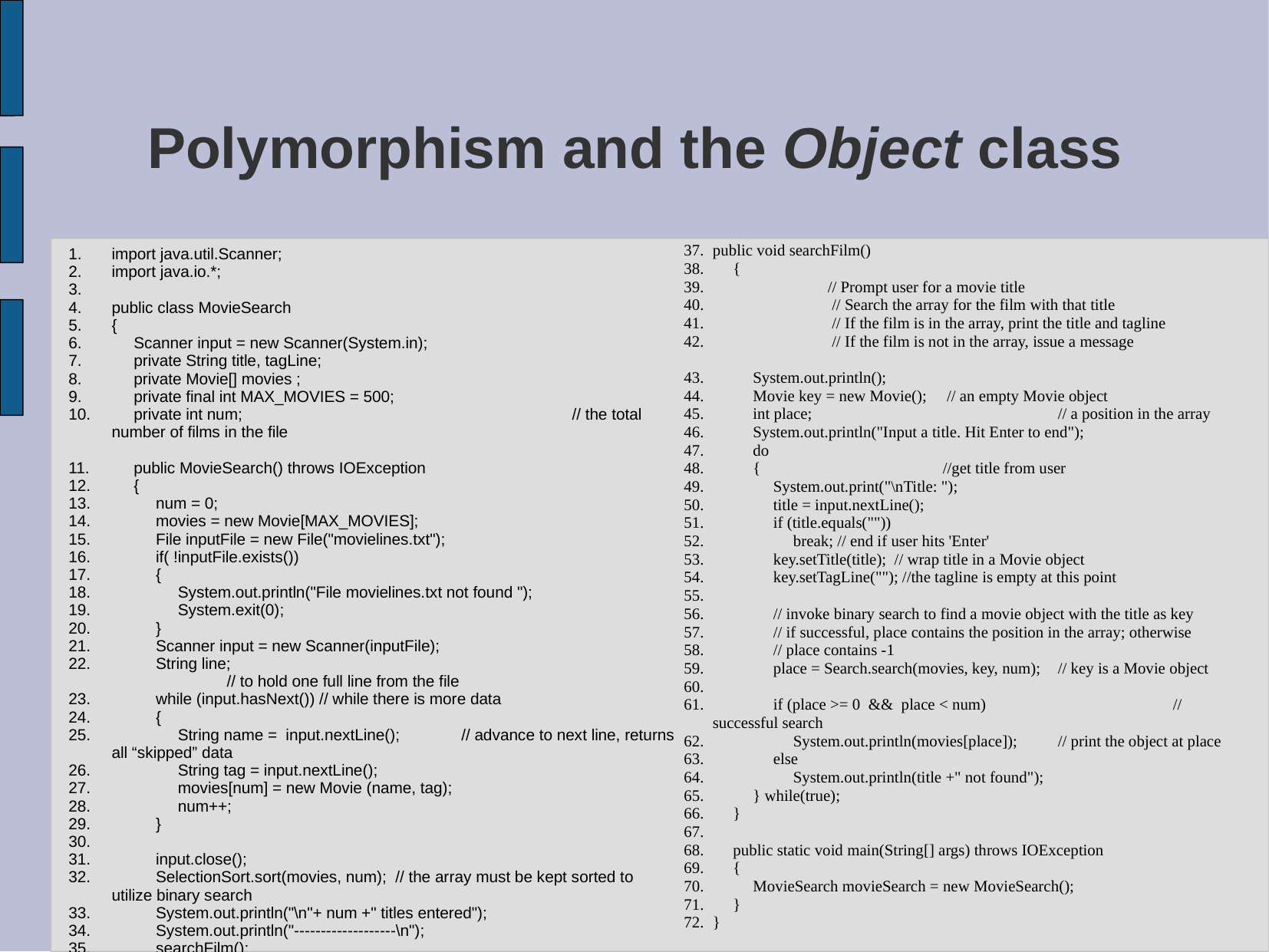

# Polymorphism and the Object class
public void searchFilm()
     {
          	// Prompt user for a movie title
         	 // Search the array for the film with that title
         	 // If the film is in the array, print the title and tagline
         	 // If the film is not in the array, issue a message
          System.out.println();
          Movie key = new Movie();	 // an empty Movie object
          int place;			// a position in the array
          System.out.println("Input a title. Hit Enter to end");
          do
          {		//get title from user
               System.out.print("\nTitle: ");
               title = input.nextLine();
               if (title.equals(""))
                    break; // end if user hits 'Enter'
               key.setTitle(title);  // wrap title in a Movie object
               key.setTagLine(""); //the tagline is empty at this point

               // invoke binary search to find a movie object with the title as key
               // if successful, place contains the position in the array; otherwise
               // place contains -1
               place = Search.search(movies, key, num); 	// key is a Movie object

               if (place >= 0  &&  place < num) 		// successful search
                    System.out.println(movies[place]); 	// print the object at place
               else
                    System.out.println(title +" not found");
          } while(true);
     }

     public static void main(String[] args) throws IOException
     {
          MovieSearch movieSearch = new MovieSearch();
     }
}
import java.util.Scanner;
import java.io.*;

public class MovieSearch
{
     Scanner input = new Scanner(System.in);
     private String title, tagLine;
     private Movie[] movies ;
     private final int MAX_MOVIES = 500;
     private int num; 			// the total number of films in the file
     public MovieSearch() throws IOException
     {
          num = 0;
          movies = new Movie[MAX_MOVIES];
          File inputFile = new File("movielines.txt");
          if( !inputFile.exists())
          {
               System.out.println("File movielines.txt not found ");
               System.exit(0);
          }
          Scanner input = new Scanner(inputFile);
          String line; 				// to hold one full line from the file
          while (input.hasNext()) // while there is more data
          {
               String name =  input.nextLine(); 	 // advance to next line, returns all “skipped” data
               String tag = input.nextLine();
               movies[num] = new Movie (name, tag);
               num++;
          }

          input.close();
          SelectionSort.sort(movies, num);  // the array must be kept sorted to utilize binary search
          System.out.println("\n"+ num +" titles entered");
          System.out.println("-------------------\n");
          searchFilm();
     }